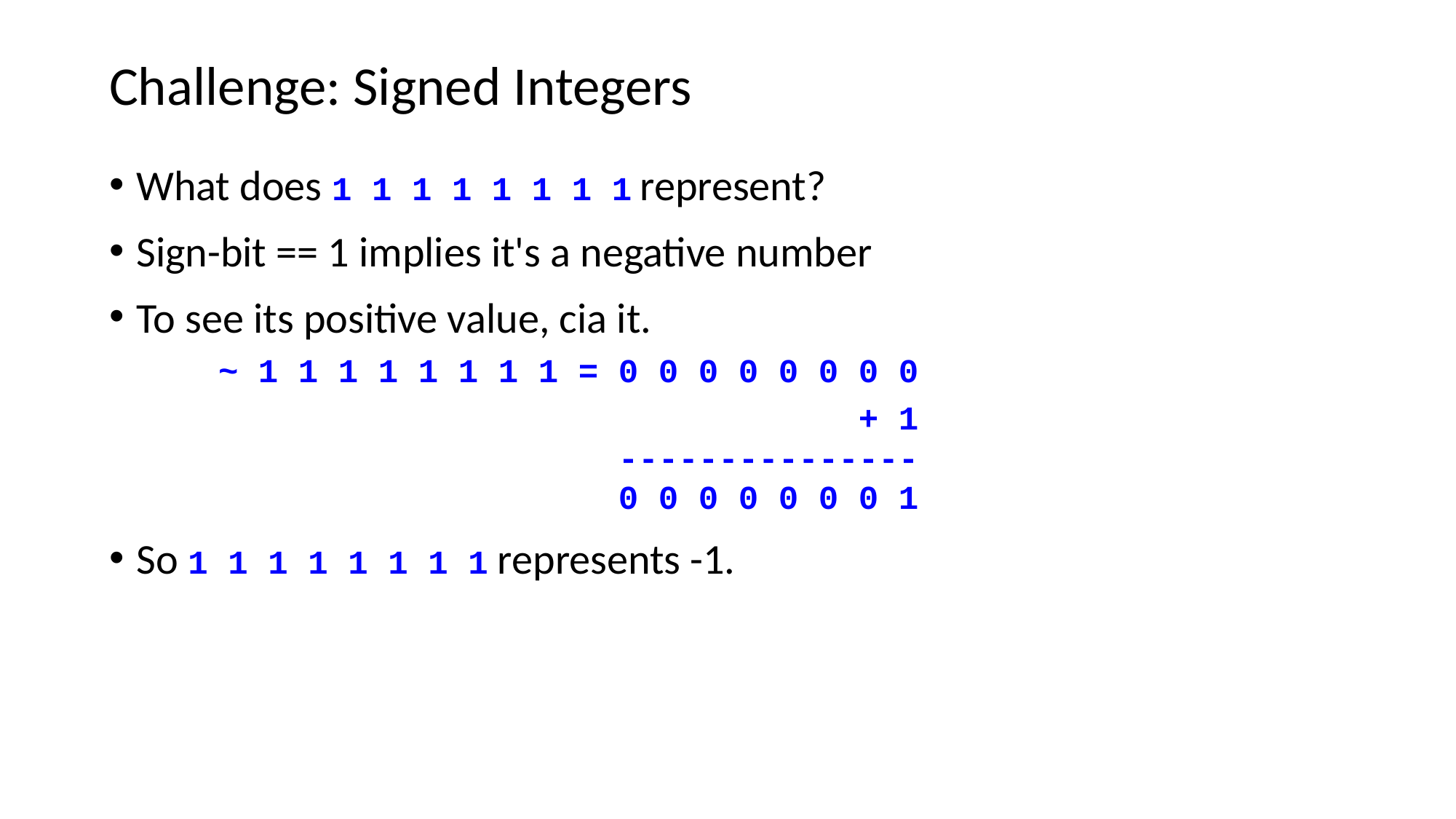

# Challenge: Signed Integers
What does 1 1 1 1 1 1 1 1 represent?
Sign-bit == 1 implies it's a negative number
To see its positive value, cia it.
~ 1 1 1 1 1 1 1 1 = 0 0 0 0 0 0 0 0
                                + 1
                    ---------------
                    0 0 0 0 0 0 0 1
So 1 1 1 1 1 1 1 1 represents -1.